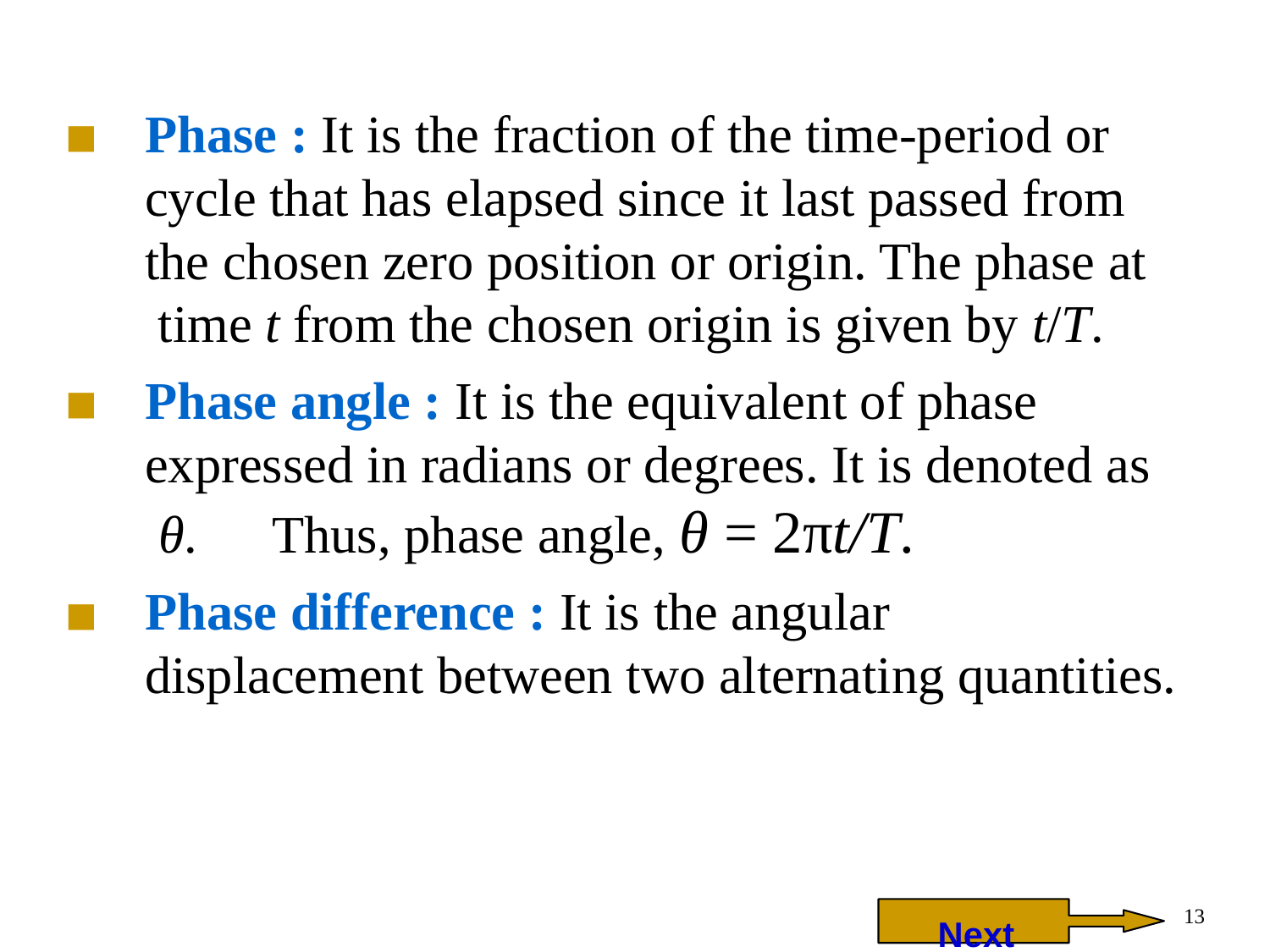

Phase : It is the fraction of the time-period or  cycle that has elapsed since it last passed from  the chosen zero position or origin. The phase at  time t from the chosen origin is given by t/T.
Phase angle : It is the equivalent of phase  expressed in radians or degrees. It is denoted as  θ.	Thus, phase angle, θ = 2πt/T.
Phase difference : It is the angular  displacement between two alternating quantities.

13
Next